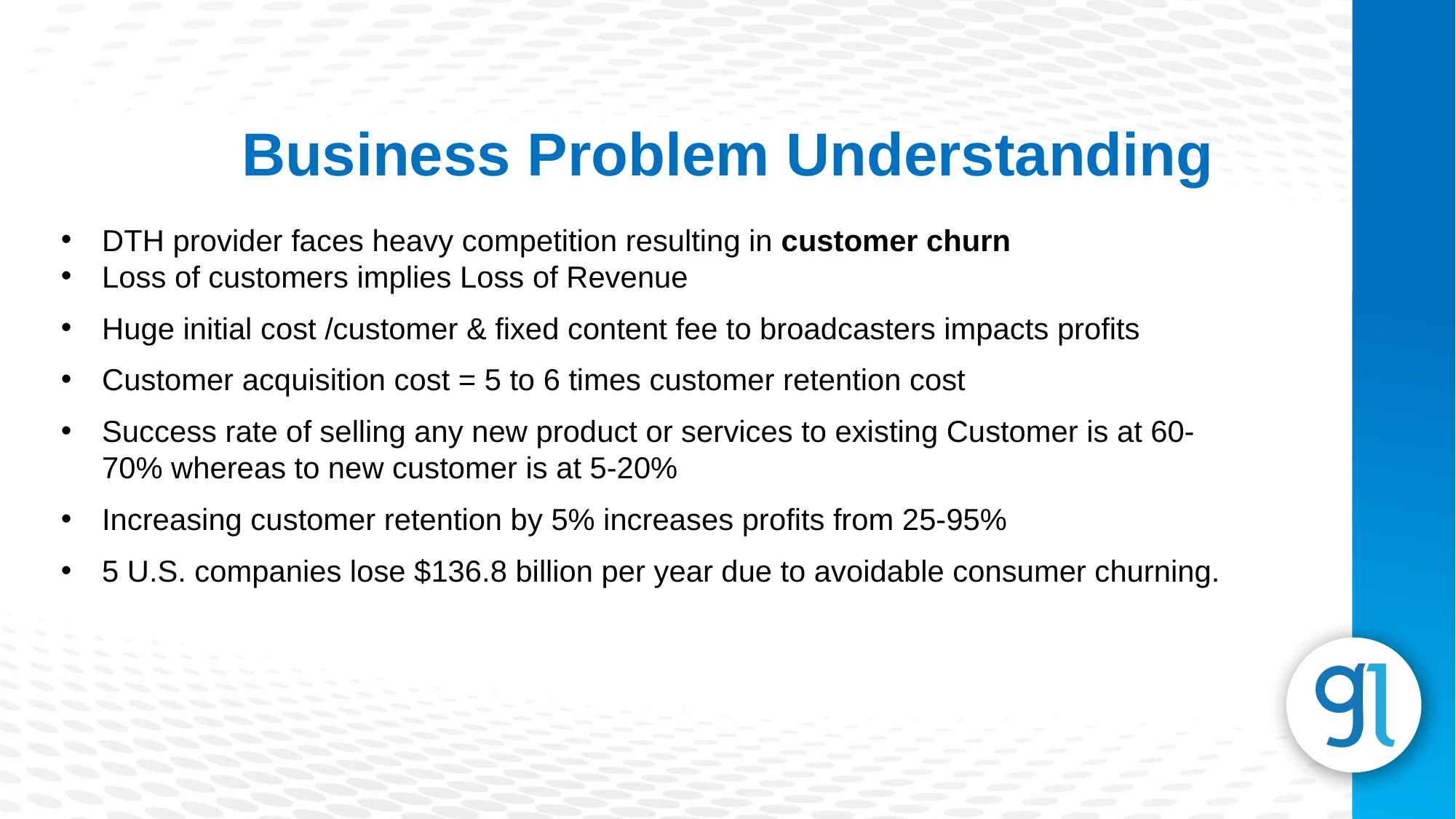

Business Problem Understanding
DTH provider faces heavy competition resulting in customer churn
Loss of customers implies Loss of Revenue
Huge initial cost /customer & fixed content fee to broadcasters impacts profits
Customer acquisition cost = 5 to 6 times customer retention cost
Success rate of selling any new product or services to existing Customer is at 60-70% whereas to new customer is at 5-20%
Increasing customer retention by 5% increases profits from 25-95%
5 U.S. companies lose $136.8 billion per year due to avoidable consumer churning.